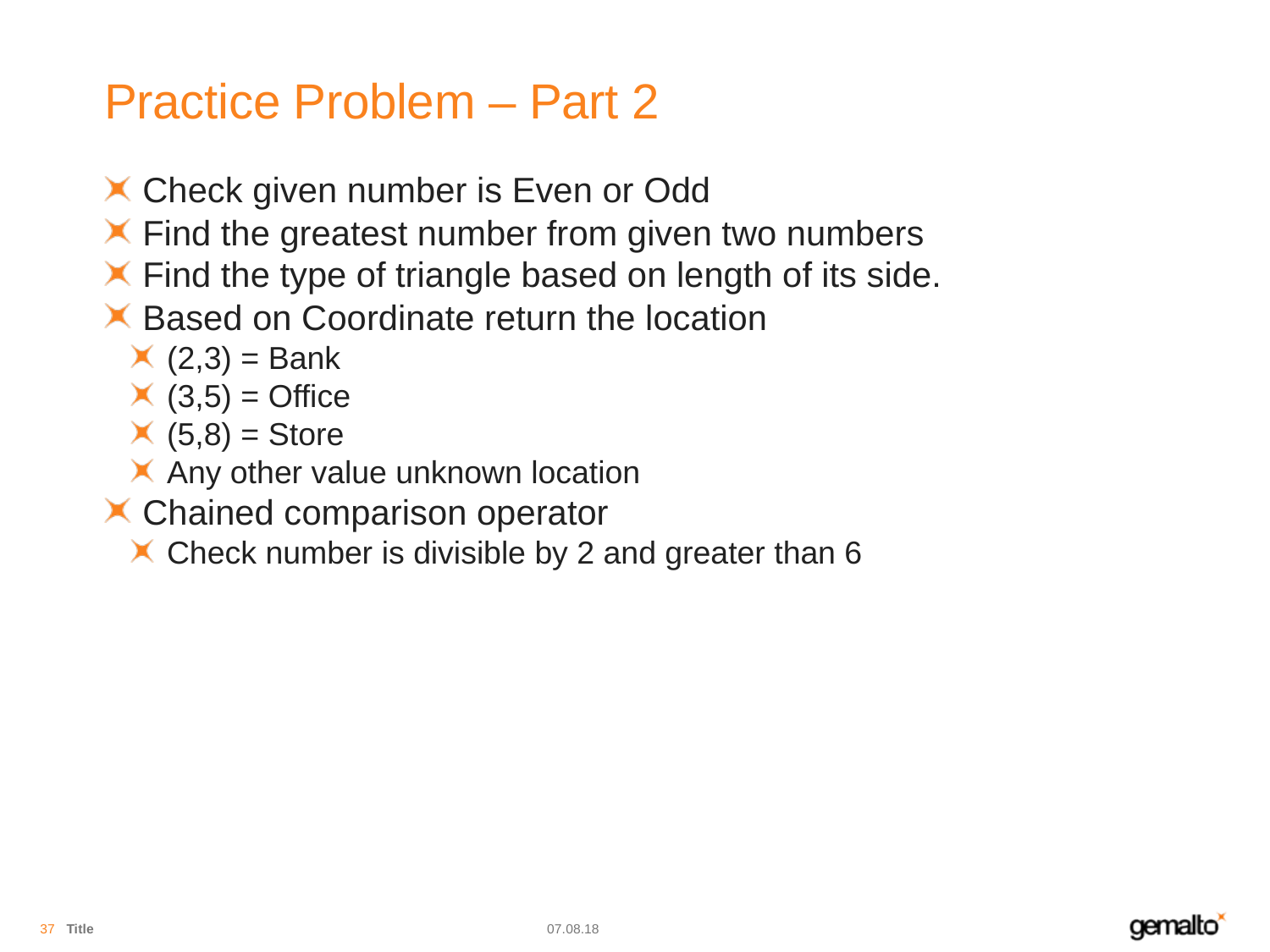

# Practice Problem – Part 2
Check given number is Even or Odd
Find the greatest number from given two numbers
Find the type of triangle based on length of its side.
Based on Coordinate return the location
(2,3) = Bank
(3,5) = Office
(5,8) = Store
Any other value unknown location
Chained comparison operator
Check number is divisible by 2 and greater than 6
37
Title
07.08.18